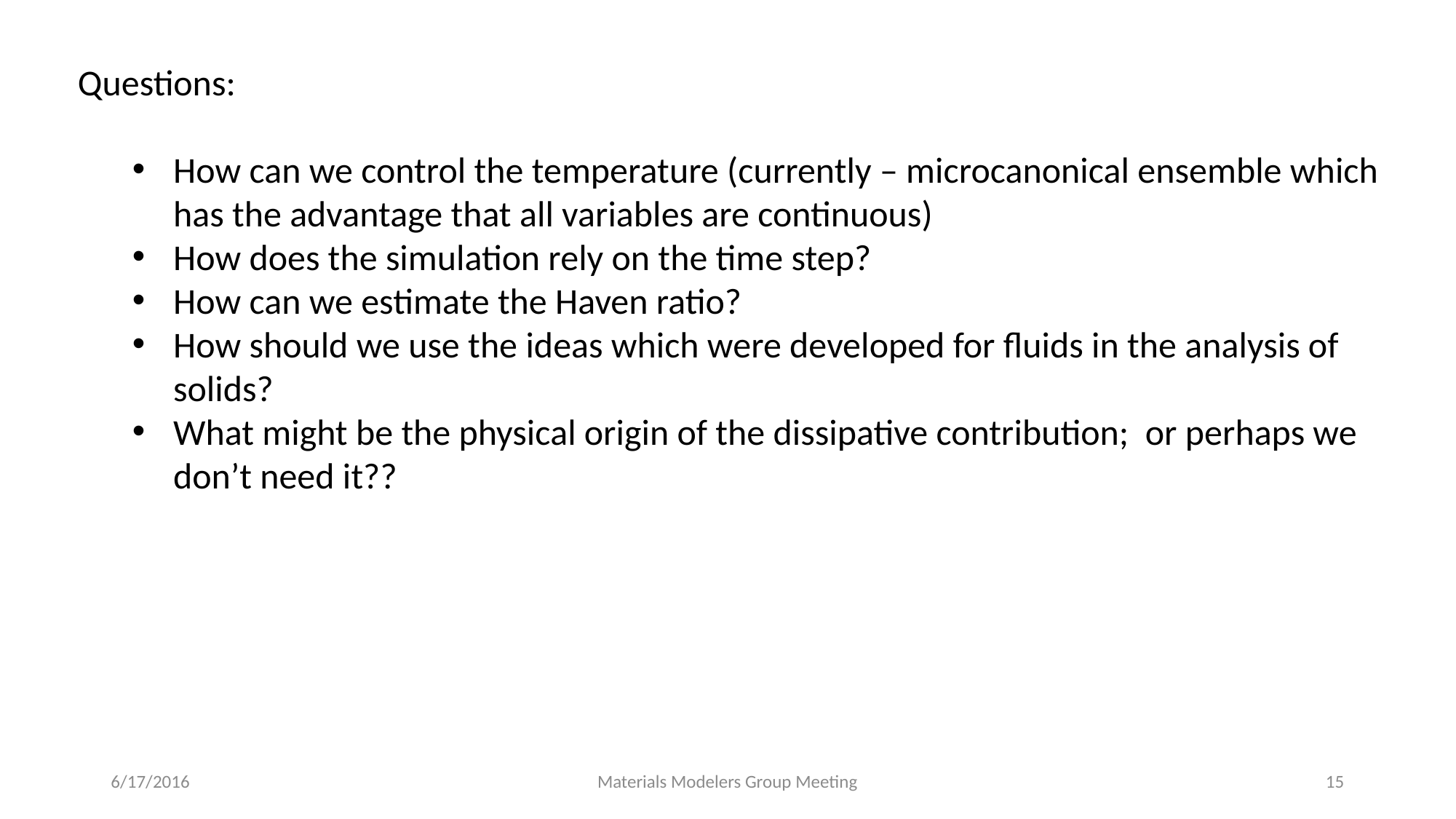

Questions:

How can we control the temperature (currently – microcanonical ensemble which has the advantage that all variables are continuous)
How does the simulation rely on the time step?
How can we estimate the Haven ratio?
How should we use the ideas which were developed for fluids in the analysis of solids?
What might be the physical origin of the dissipative contribution;  or perhaps we don’t need it??
6/17/2016
Materials Modelers Group Meeting
15